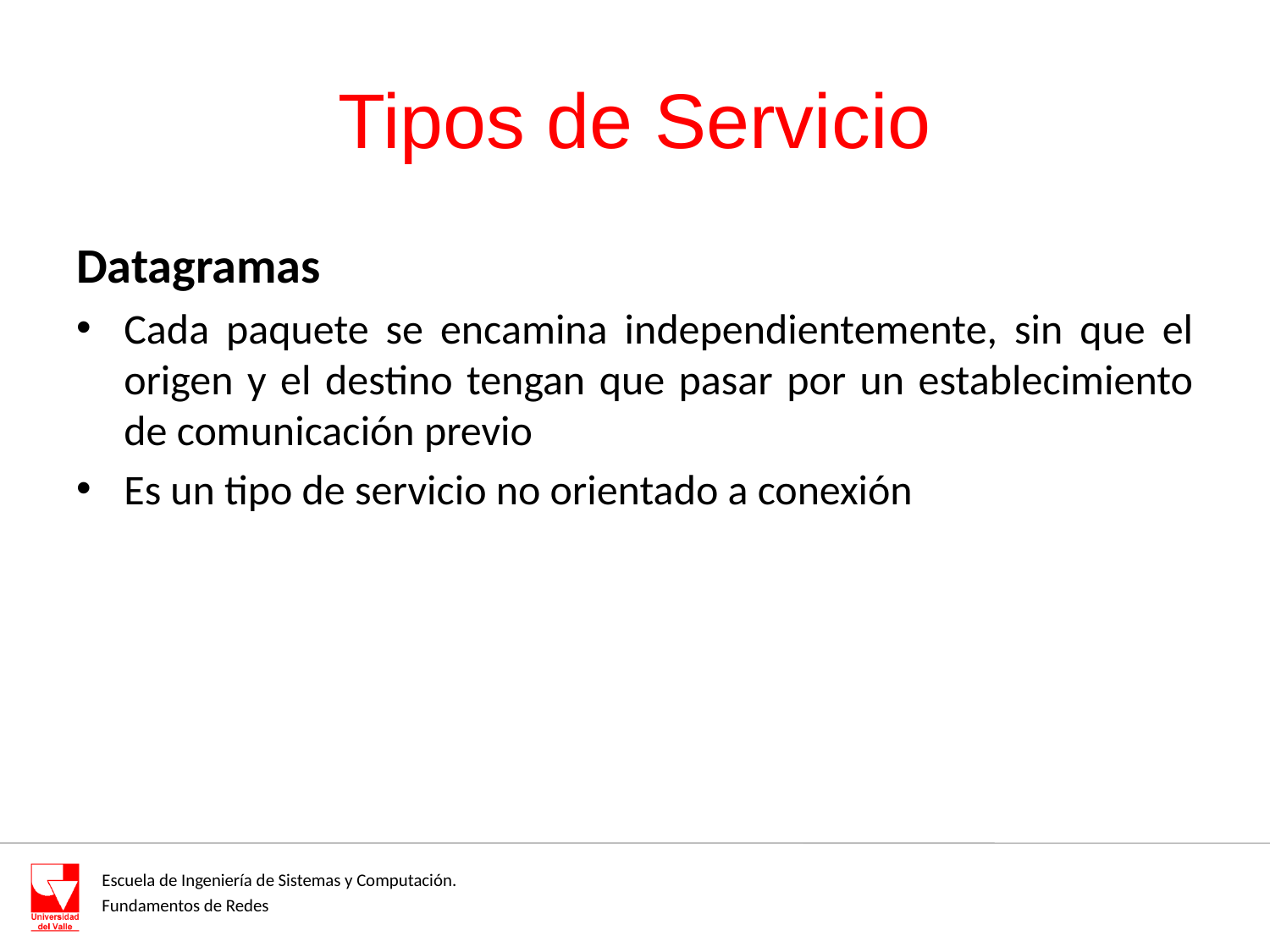

# Tipos de Servicio
Datagramas
Cada paquete se encamina independientemente, sin que el origen y el destino tengan que pasar por un establecimiento de comunicación previo
Es un tipo de servicio no orientado a conexión